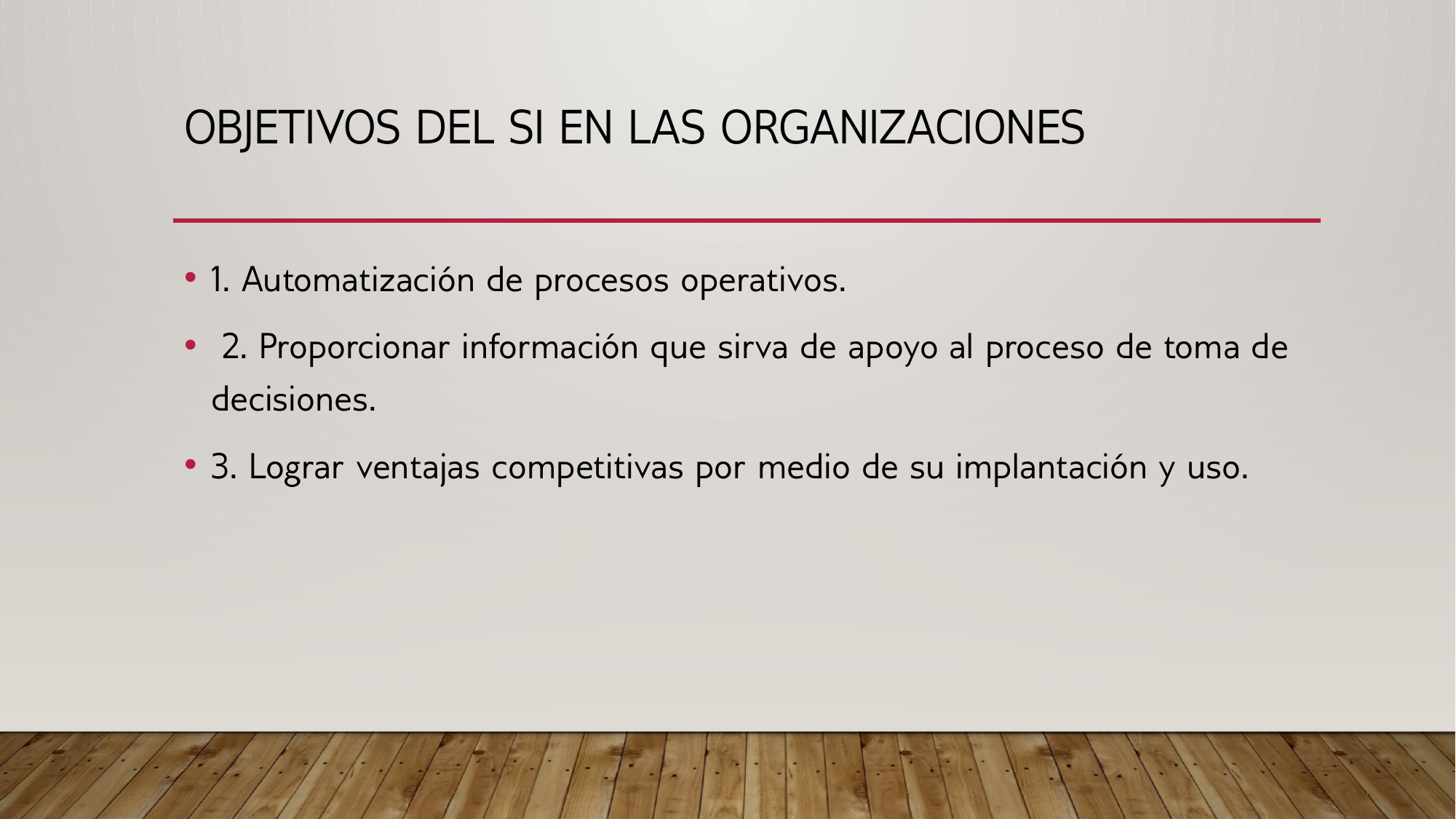

# Objetivos del si en las organizaciones
1. Automatización de procesos operativos.
 2. Proporcionar información que sirva de apoyo al proceso de toma de decisiones.
3. Lograr ventajas competitivas por medio de su implantación y uso.